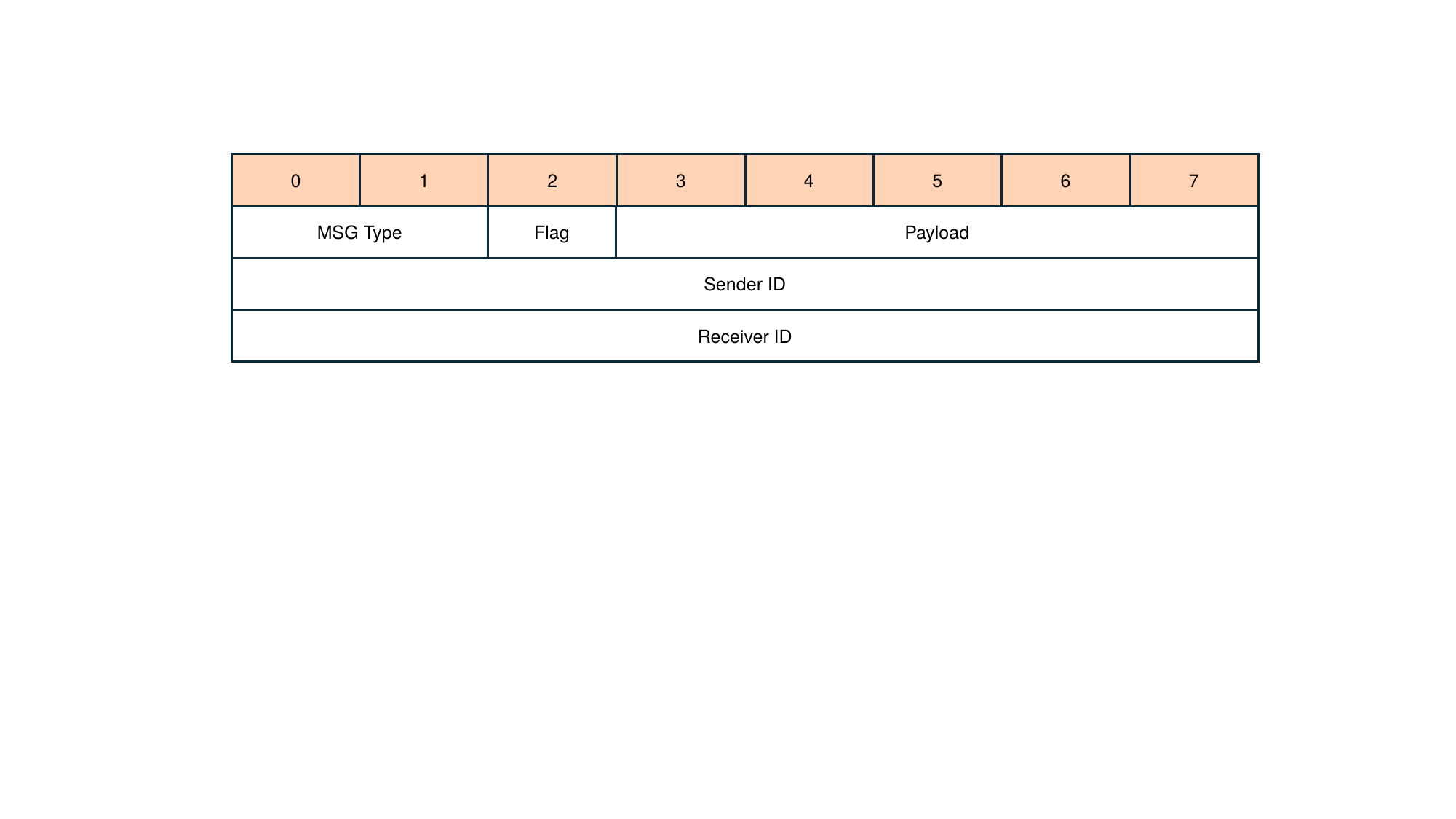

0
1
2
3
4
5
6
7
MSG Type
Flag
Payload
Sender ID
Receiver ID